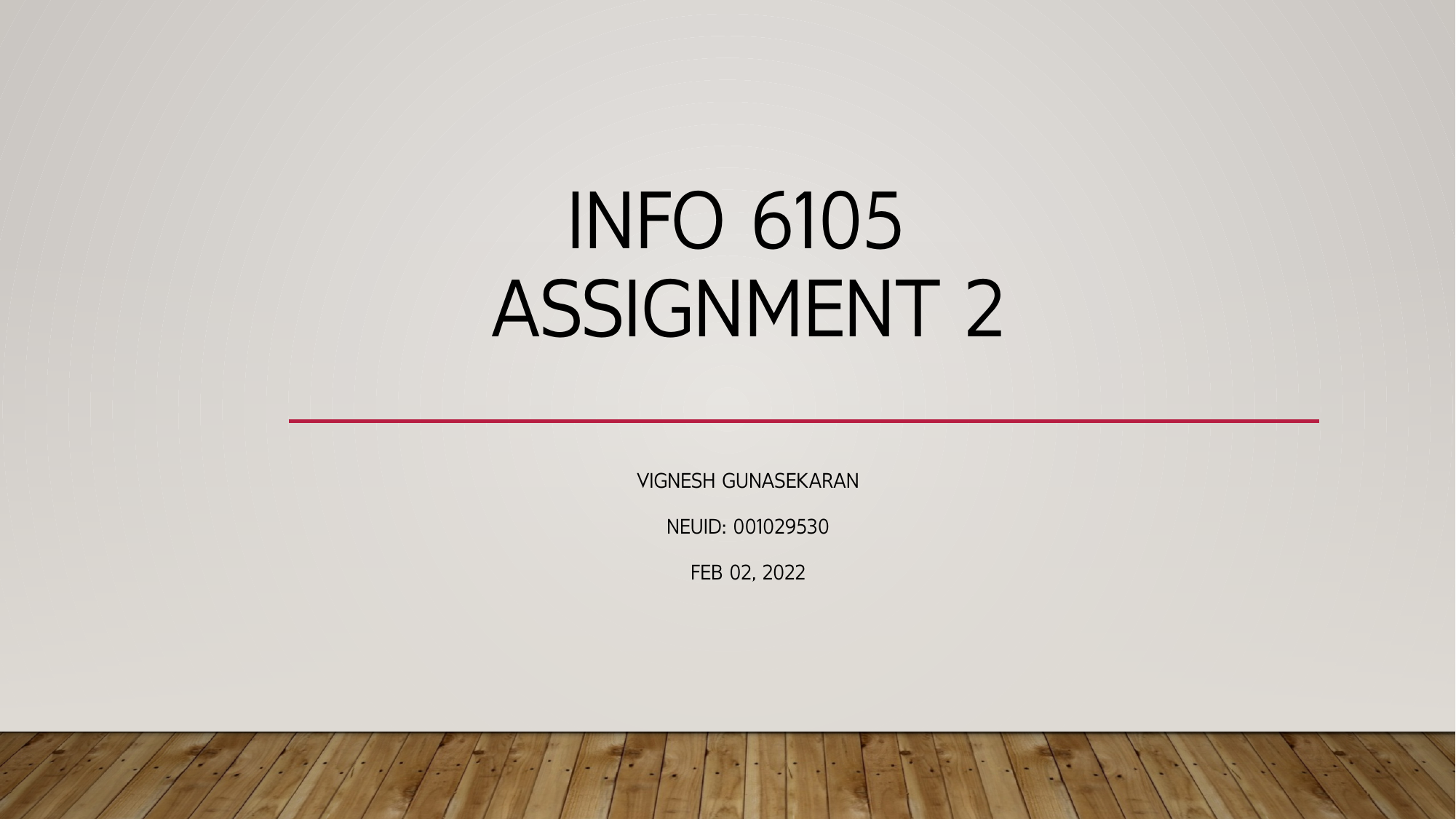

# INFO 6105 Assignment 2
Vignesh Gunasekaran
Neuid: 001029530
Feb 02, 2022